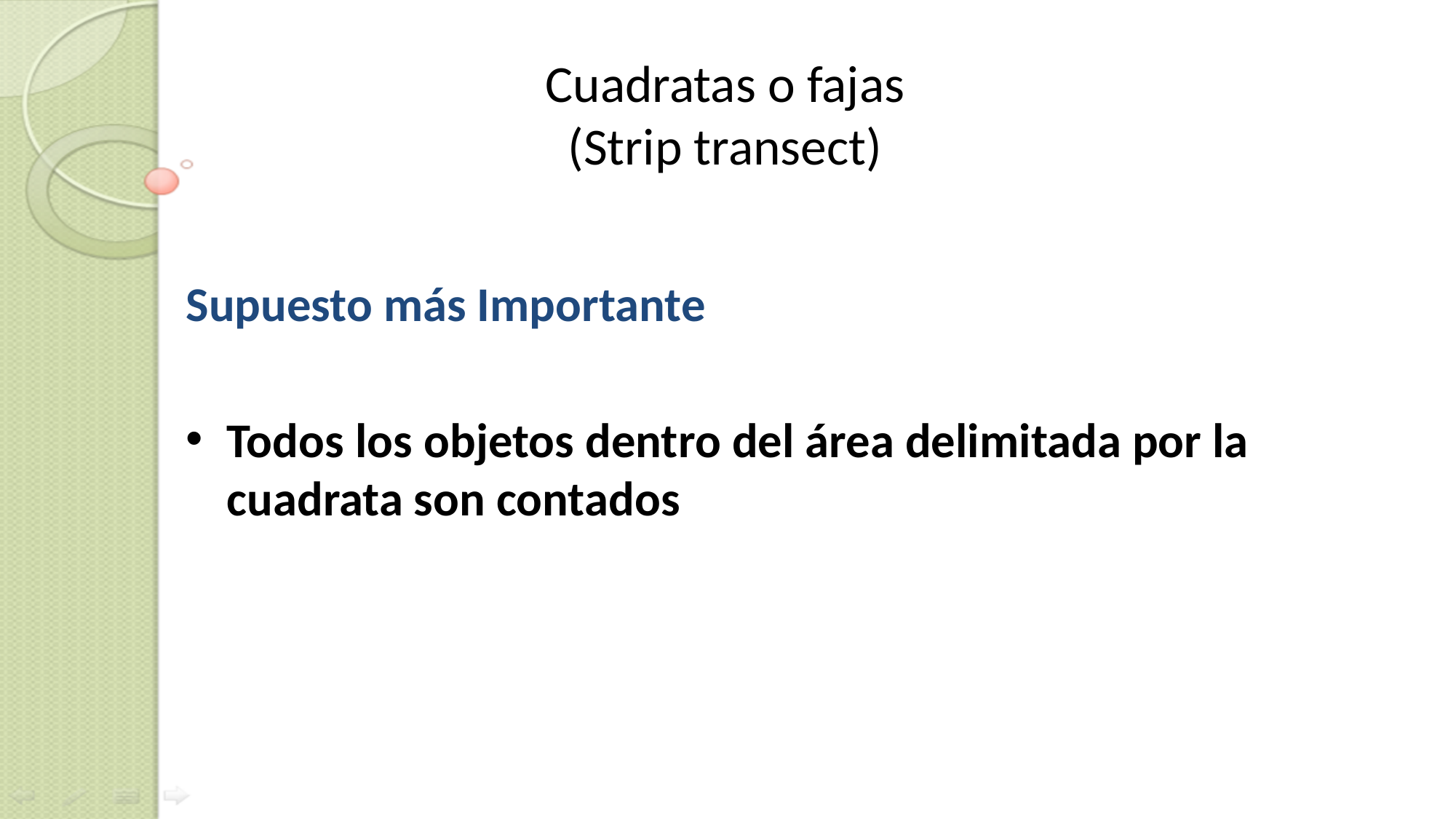

# Cuadratas o fajas (Strip transect)
Supuesto más Importante

Todos los objetos dentro del área delimitada por la cuadrata son contados